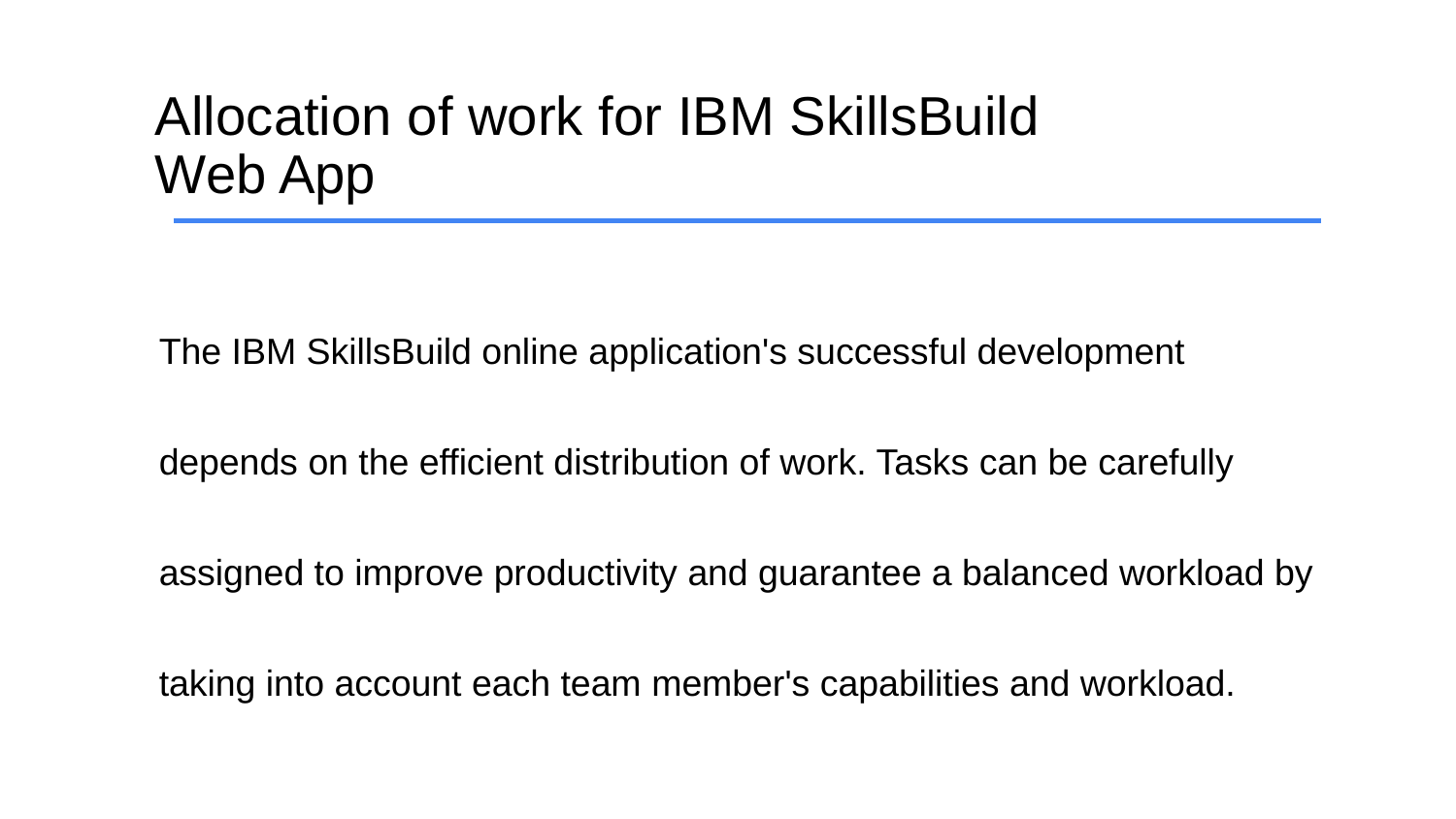

Allocation of work for IBM SkillsBuild Web App
The IBM SkillsBuild online application's successful development depends on the efficient distribution of work. Tasks can be carefully assigned to improve productivity and guarantee a balanced workload by taking into account each team member's capabilities and workload.